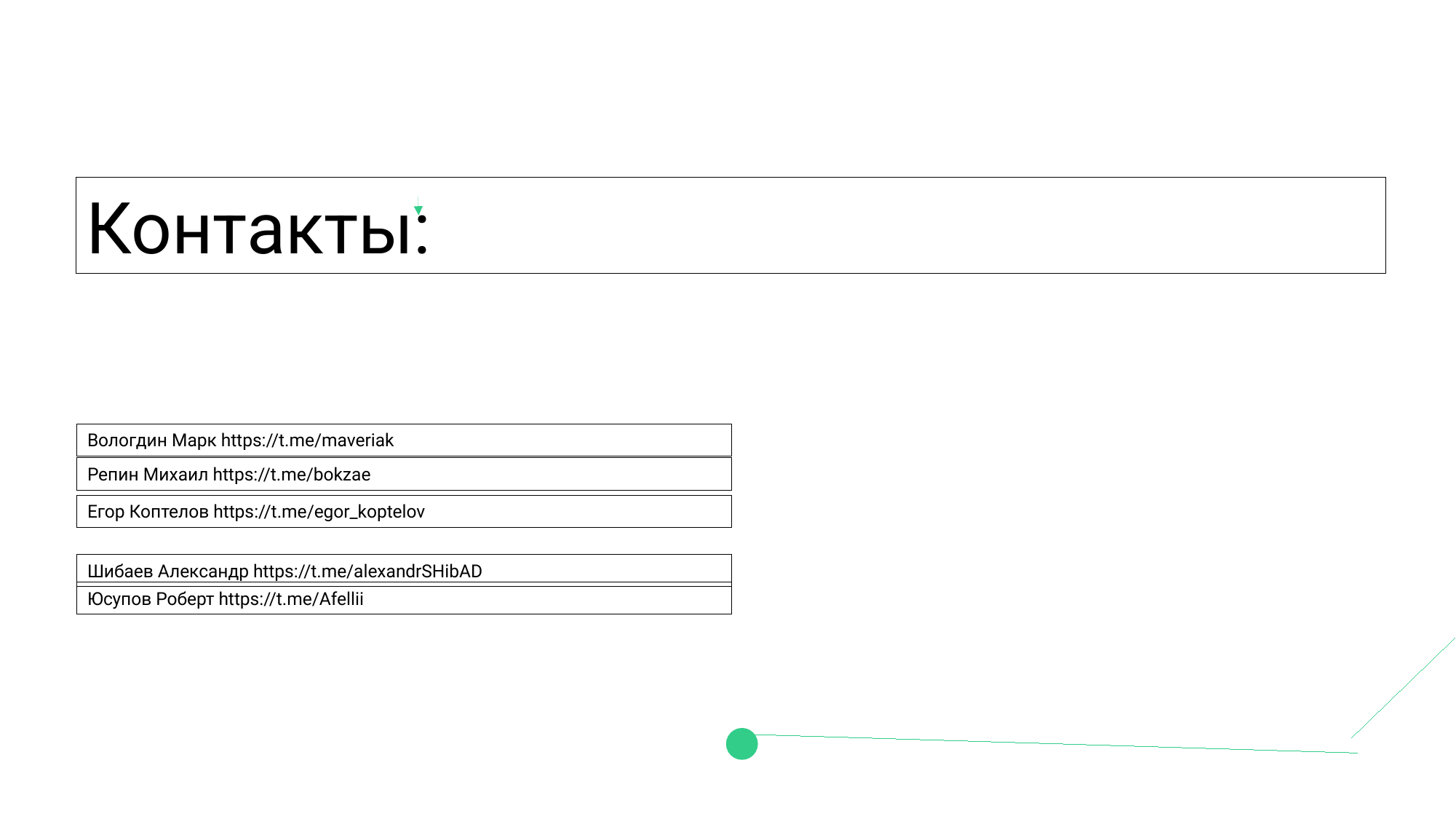

Контакты:
Вологдин Марк https://t.me/maveriak
Репин Михаил https://t.me/bokzae
Егор Коптелов https://t.me/egor_koptelov
Шибаев Александр https://t.me/alexandrSHibAD
Юсупов Роберт https://t.me/Afellii